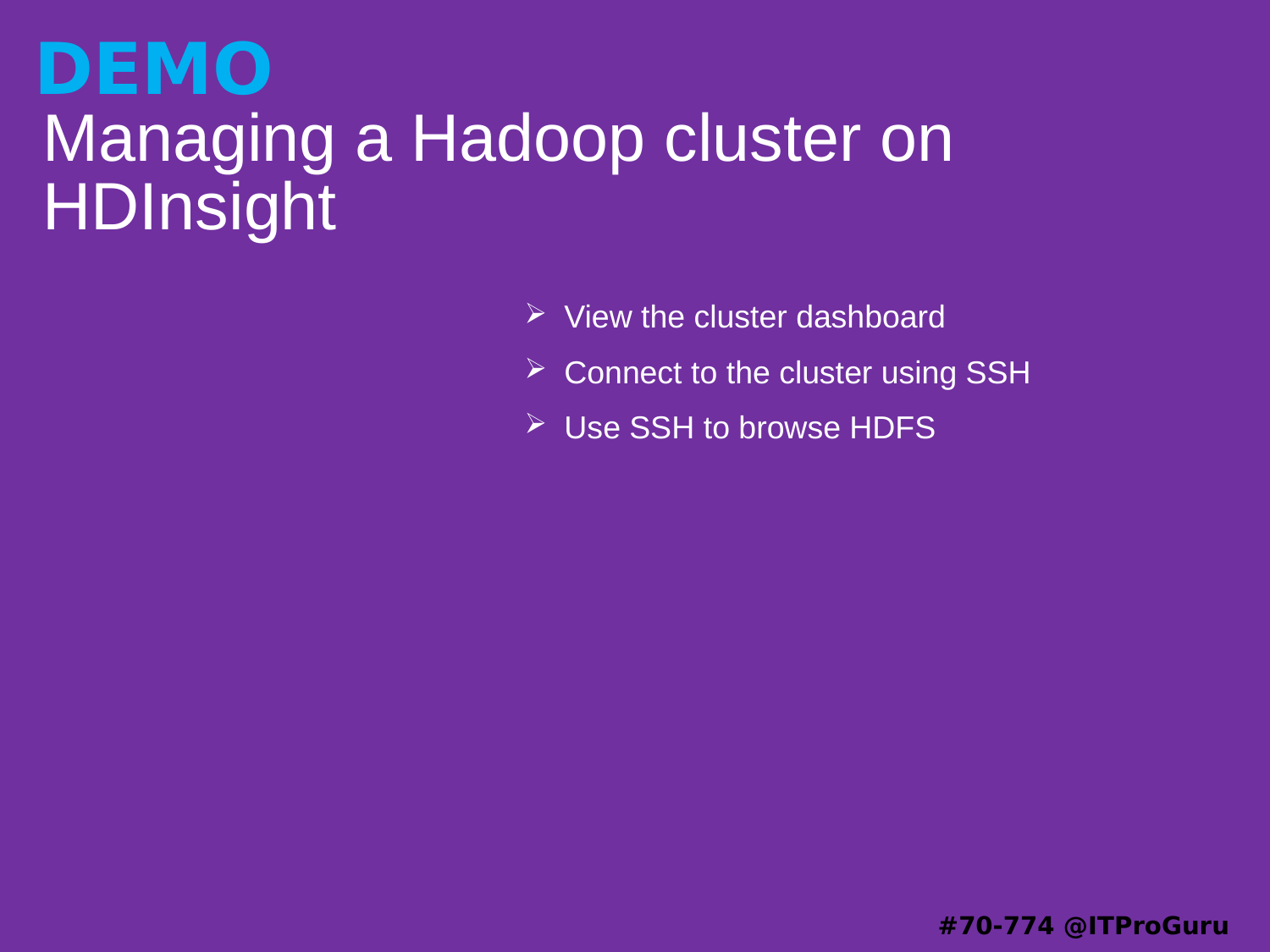

# Managing a Hadoop cluster on HDInsight
View the cluster dashboard
Connect to the cluster using SSH
Use SSH to browse HDFS